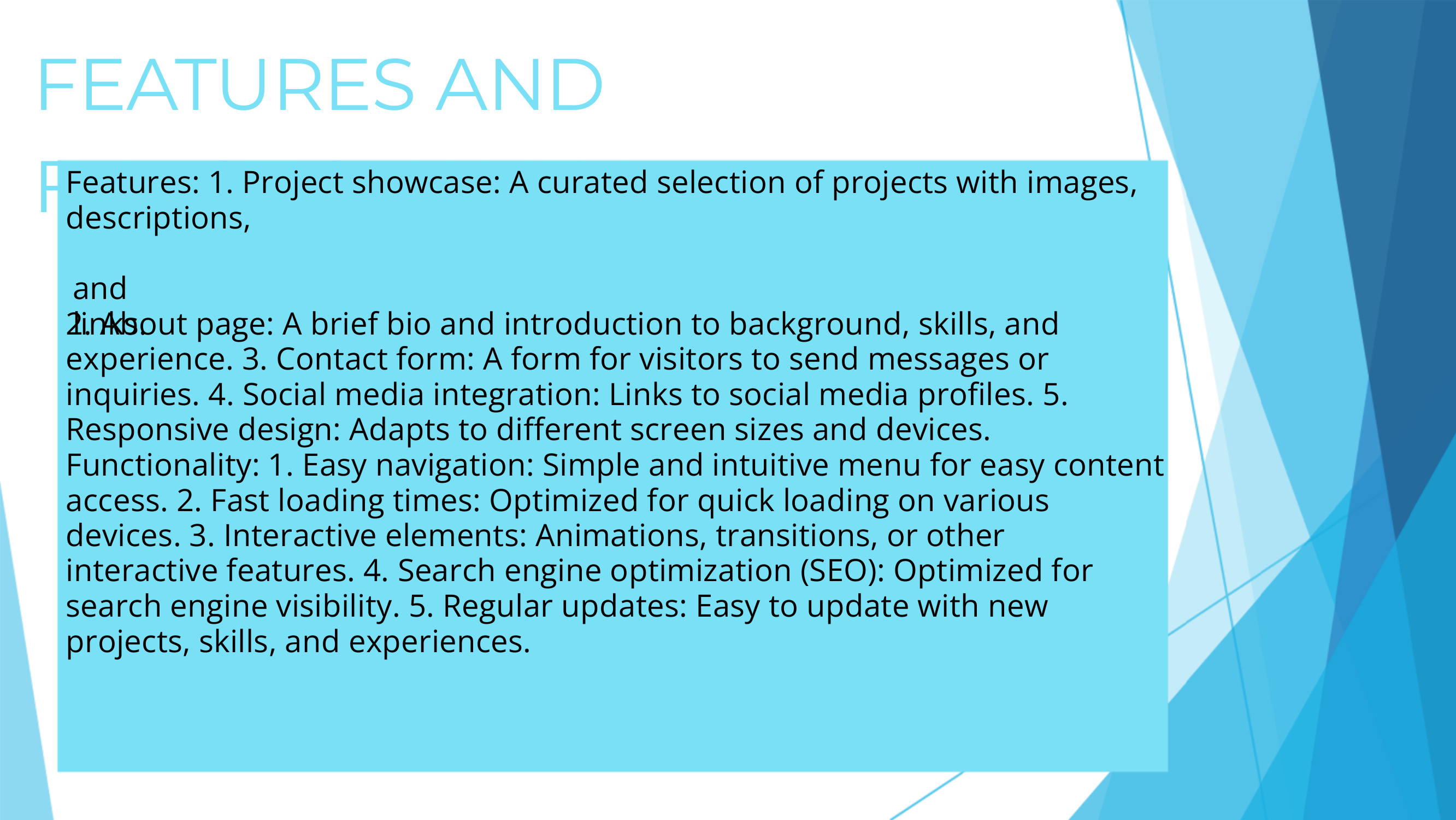

FEATURES AND FUNCTIONALITY
Features: 1. Project showcase: A curated selection of projects with images, descriptions,
and links.
2. About page: A brief bio and introduction to background, skills, and experience. 3. Contact form: A form for visitors to send messages or inquiries. 4. Social media integration: Links to social media profiles. 5. Responsive design: Adapts to different screen sizes and devices. Functionality: 1. Easy navigation: Simple and intuitive menu for easy content access. 2. Fast loading times: Optimized for quick loading on various devices. 3. Interactive elements: Animations, transitions, or other interactive features. 4. Search engine optimization (SEO): Optimized for search engine visibility. 5. Regular updates: Easy to update with new projects, skills, and experiences.